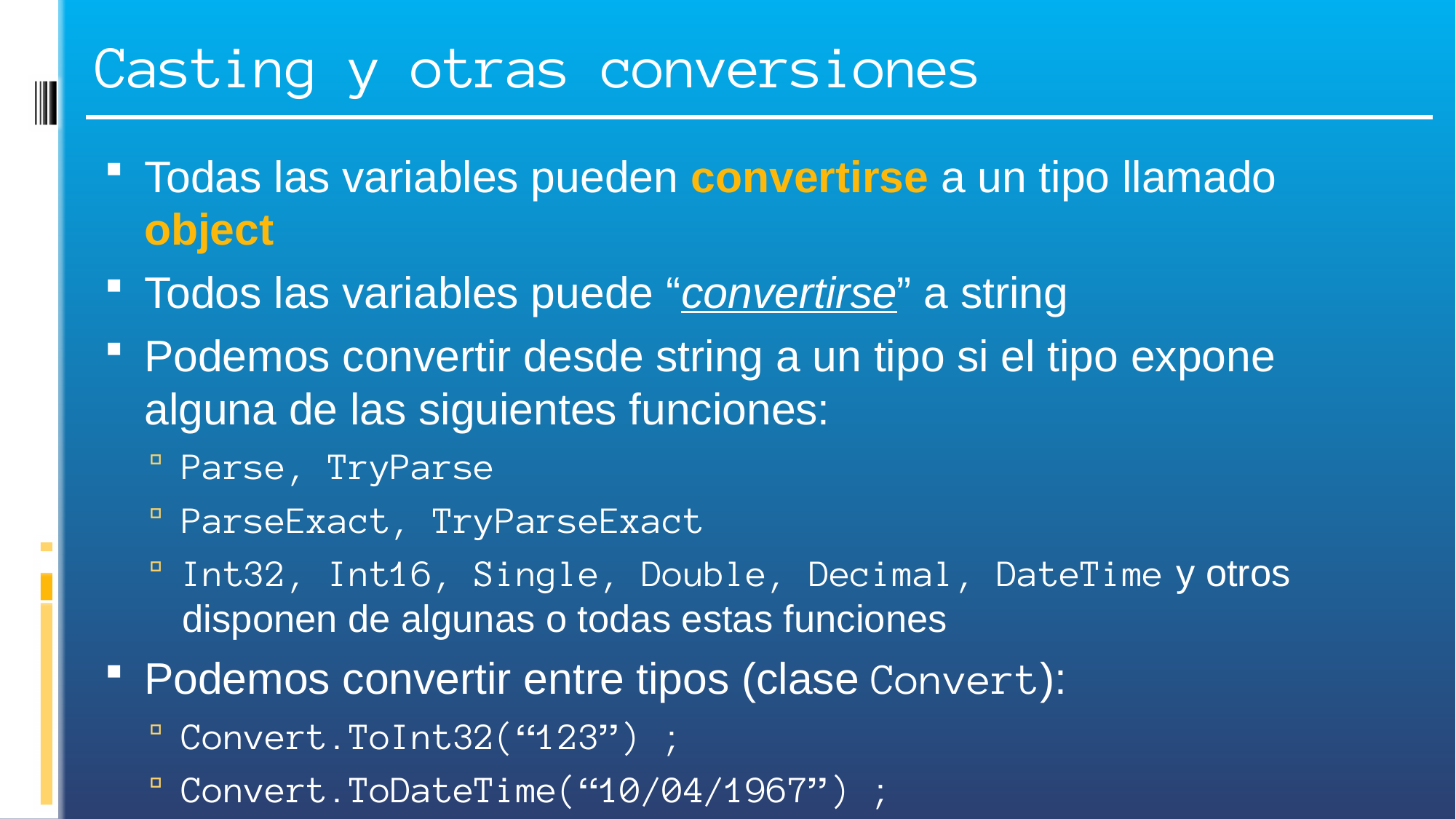

# Casting y otras conversiones
Todas las variables pueden convertirse a un tipo llamado object
Todos las variables puede “convertirse” a string
Podemos convertir desde string a un tipo si el tipo expone alguna de las siguientes funciones:
Parse, TryParse
ParseExact, TryParseExact
Int32, Int16, Single, Double, Decimal, DateTime y otros disponen de algunas o todas estas funciones
Podemos convertir entre tipos (clase Convert):
Convert.ToInt32(“123”) ;
Convert.ToDateTime(“10/04/1967”) ;